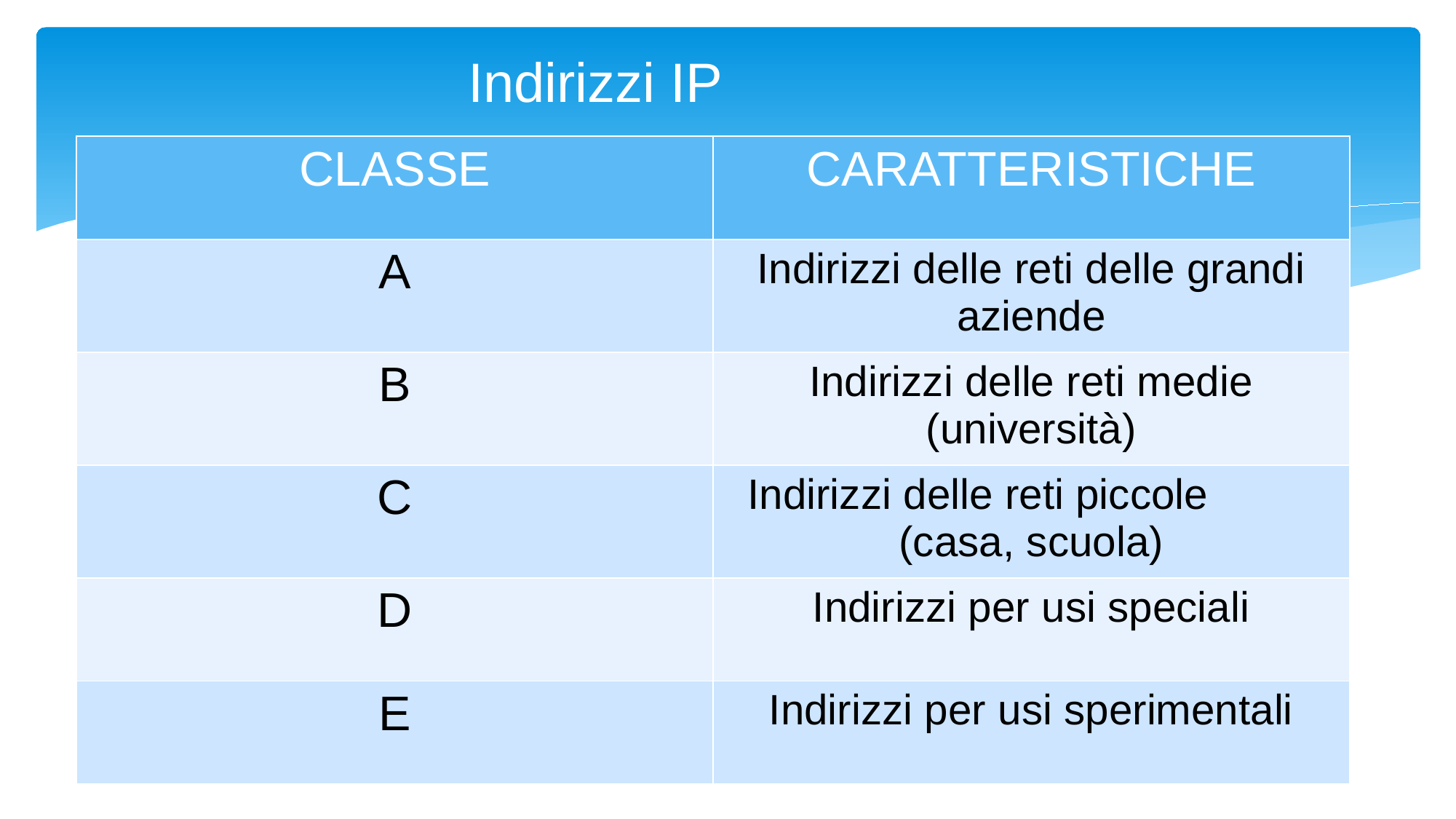

# Indirizzi IP
| CLASSE | CARATTERISTICHE |
| --- | --- |
| A | Indirizzi delle reti delle grandi aziende |
| B | Indirizzi delle reti medie (università) |
| C | Indirizzi delle reti piccole (casa, scuola) |
| D | Indirizzi per usi speciali |
| E | Indirizzi per usi sperimentali |